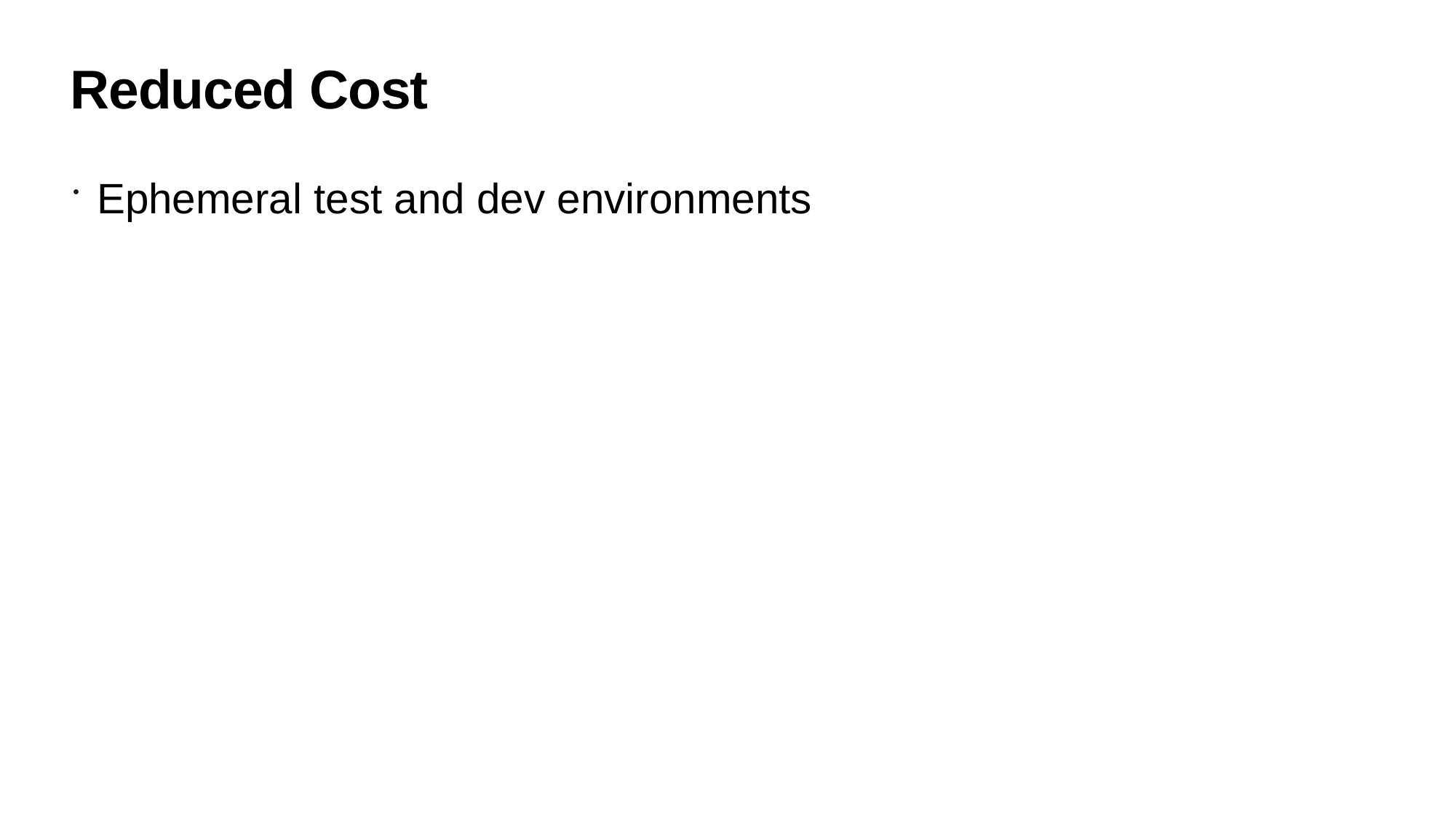

# Reduced Cost
Ephemeral test and dev environments